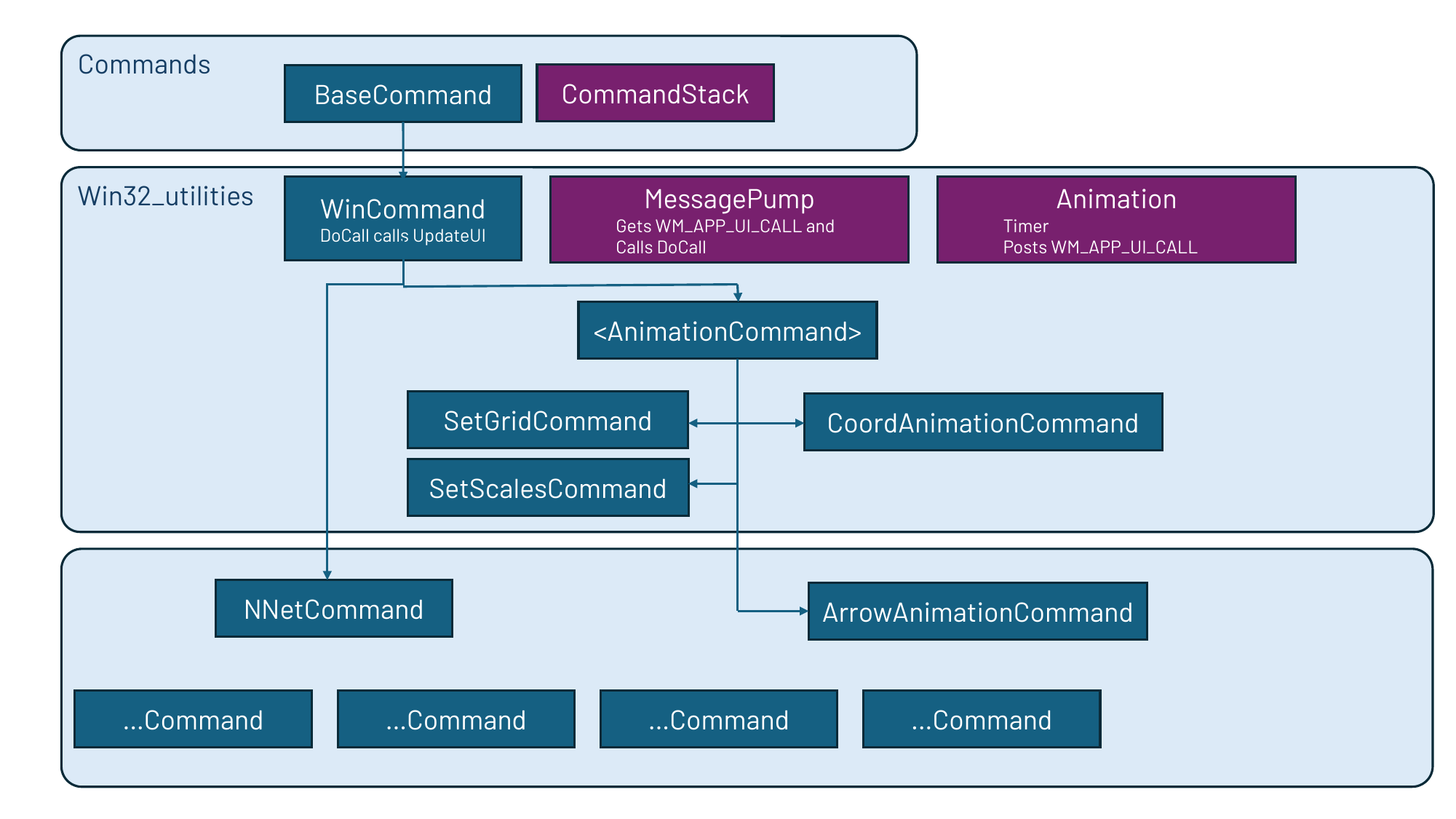

Commands
CommandStack
BaseCommand
Win32_utilities
WinCommand
DoCall calls UpdateUI
MessagePump
Gets WM_APP_UI_CALL and
Calls DoCall
Animation
Timer
Posts WM_APP_UI_CALL
<AnimationCommand>
SetGridCommand
CoordAnimationCommand
SetScalesCommand

NNetCommand
ArrowAnimationCommand
…Command
…Command
…Command
…Command